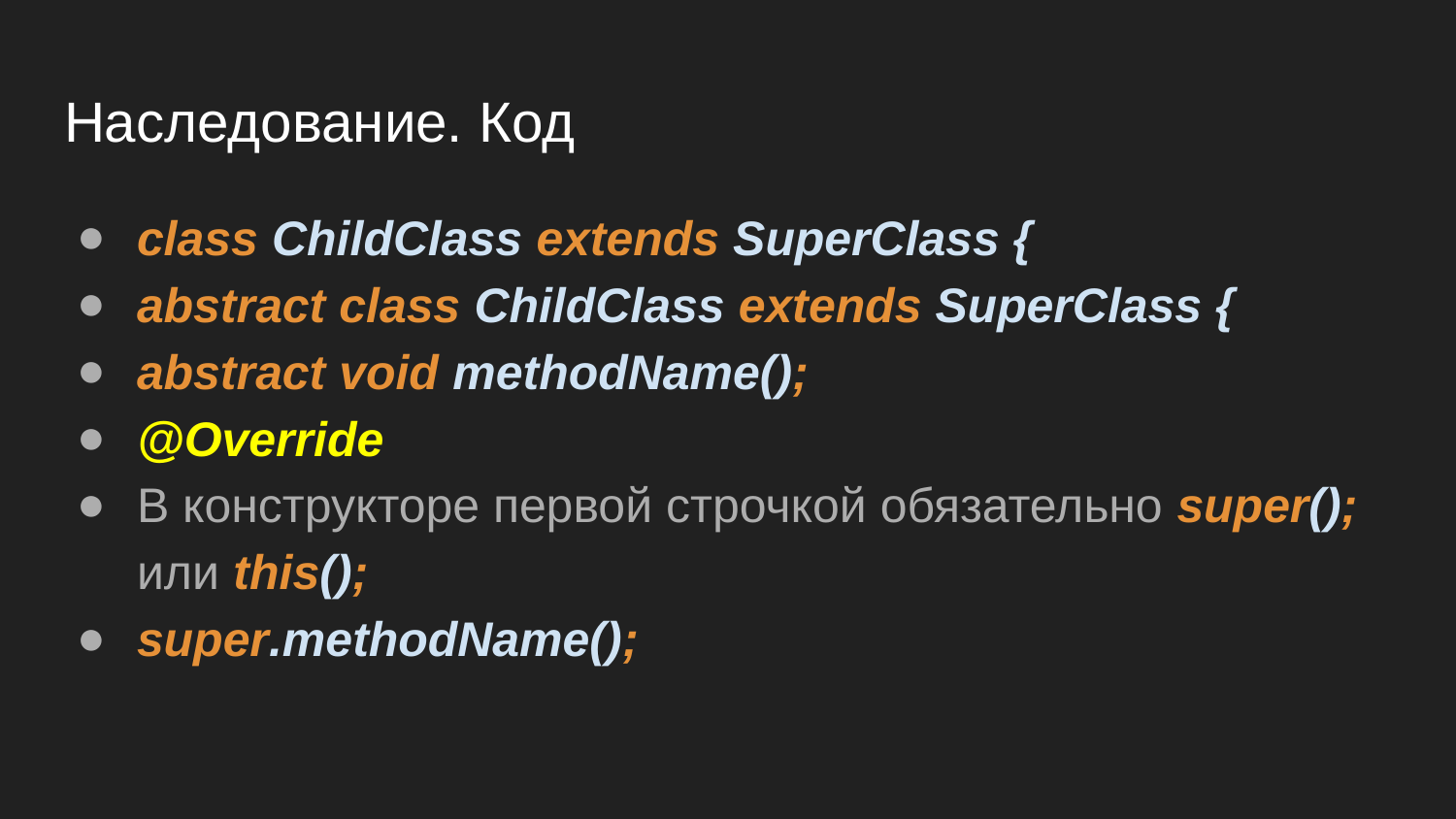

# Наследование. Код
class ChildClass extends SuperClass {
abstract class ChildClass extends SuperClass {
abstract void methodName();
@Override
В конструкторе первой строчкой обязательно super(); или this();
super.methodName();